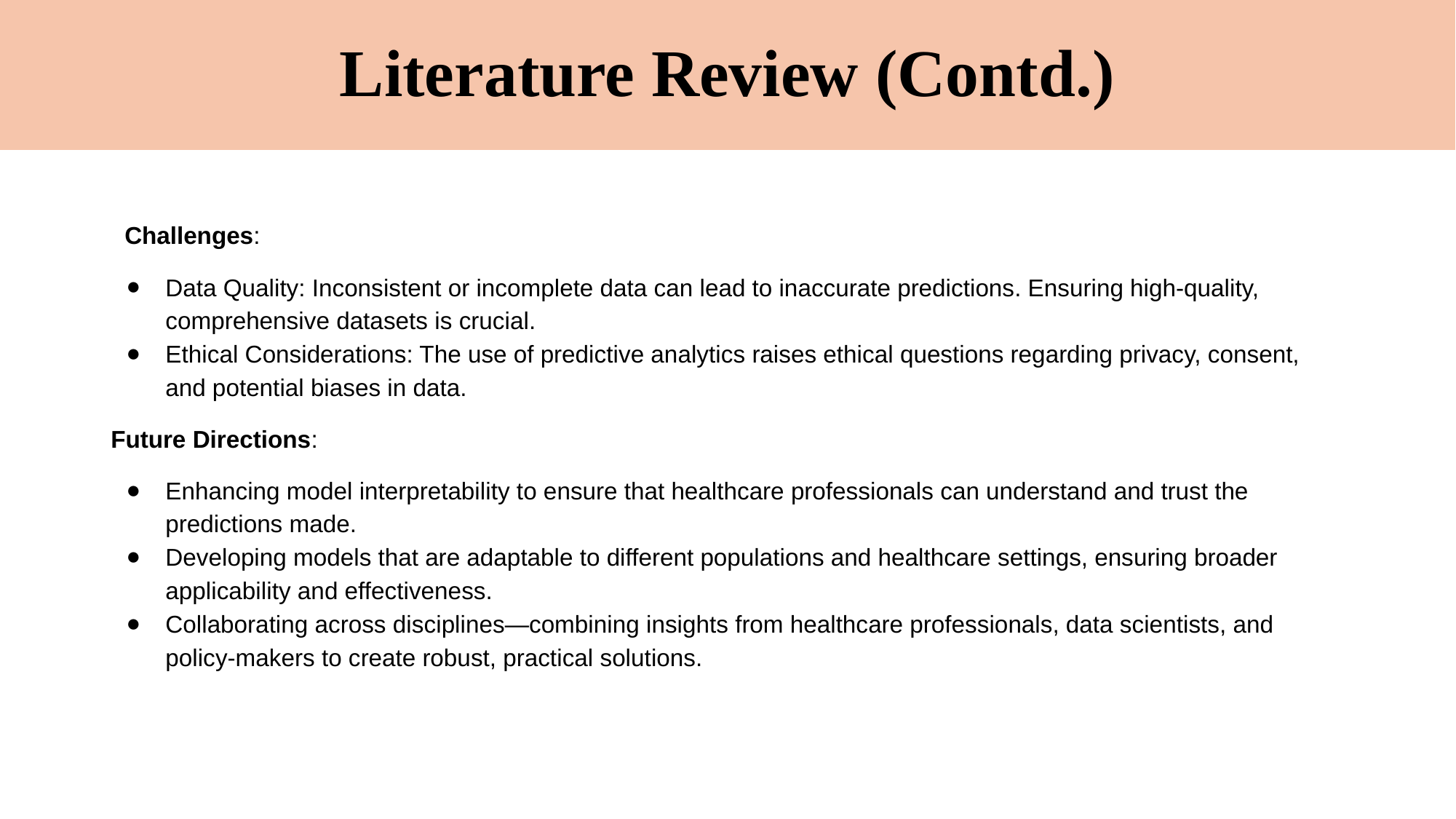

# Literature Review (Contd.)
Challenges:
Data Quality: Inconsistent or incomplete data can lead to inaccurate predictions. Ensuring high-quality, comprehensive datasets is crucial.
Ethical Considerations: The use of predictive analytics raises ethical questions regarding privacy, consent, and potential biases in data.
Future Directions:
Enhancing model interpretability to ensure that healthcare professionals can understand and trust the predictions made.
Developing models that are adaptable to different populations and healthcare settings, ensuring broader applicability and effectiveness.
Collaborating across disciplines—combining insights from healthcare professionals, data scientists, and policy-makers to create robust, practical solutions.